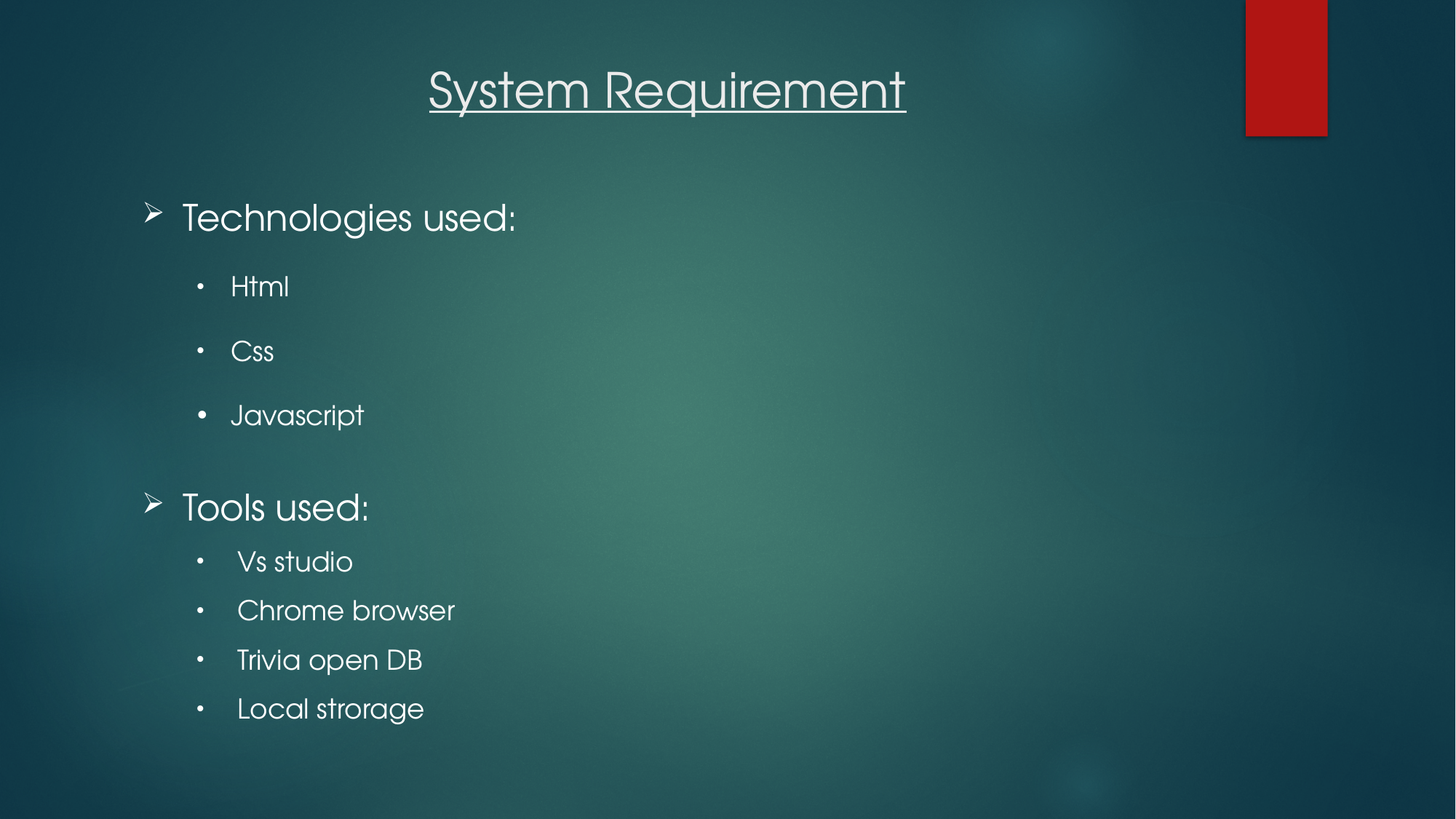

# System Requirement
Technologies used:
Html
Css
Javascript

Tools used:
Vs studio
Chrome browser
Trivia open DB
Local strorage